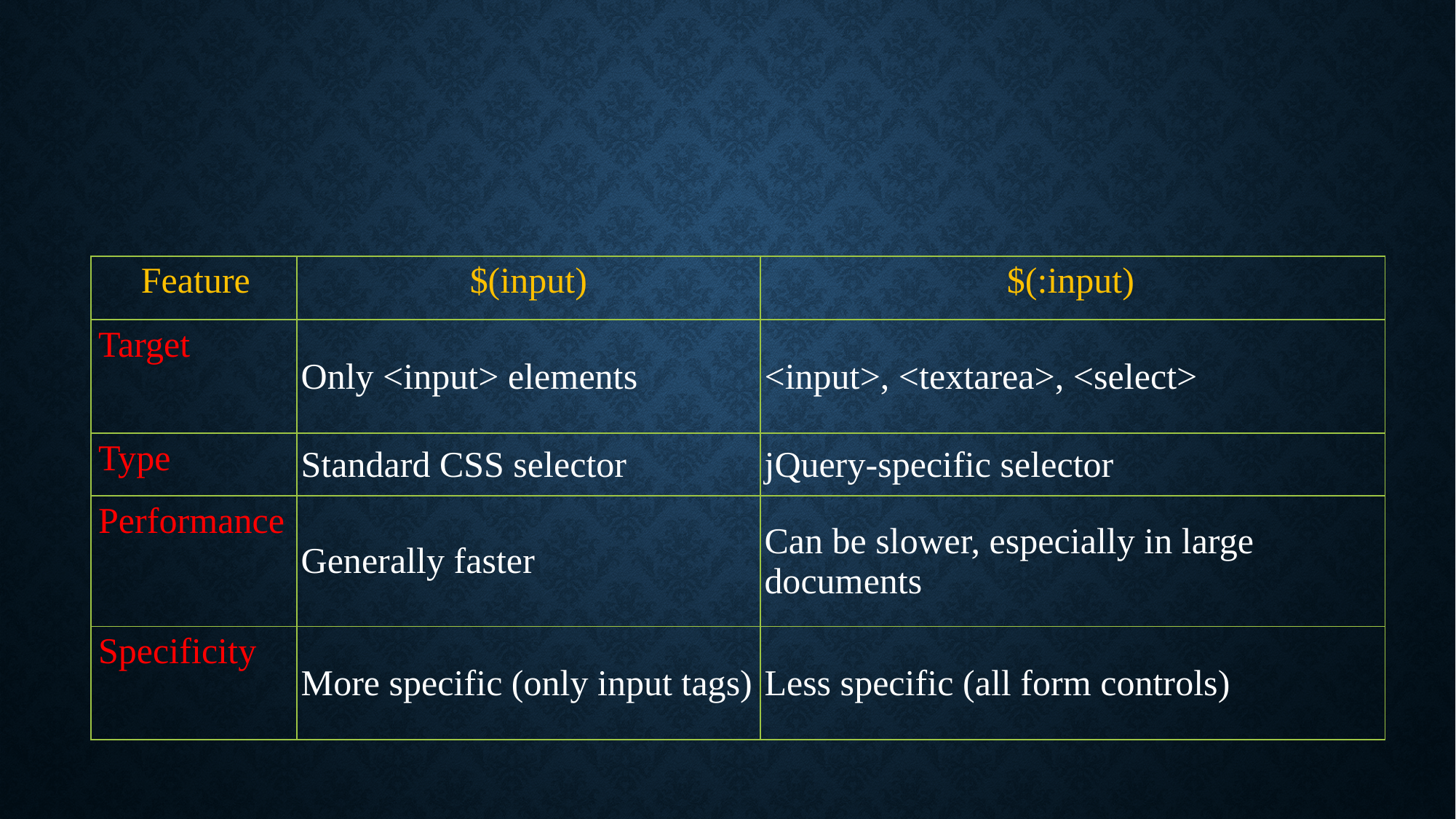

#
| Feature | $(input) | $(:input) |
| --- | --- | --- |
| Target | Only <input> elements | <input>, <textarea>, <select> |
| Type | Standard CSS selector | jQuery-specific selector |
| Performance | Generally faster | Can be slower, especially in large documents |
| Specificity | More specific (only input tags) | Less specific (all form controls) |